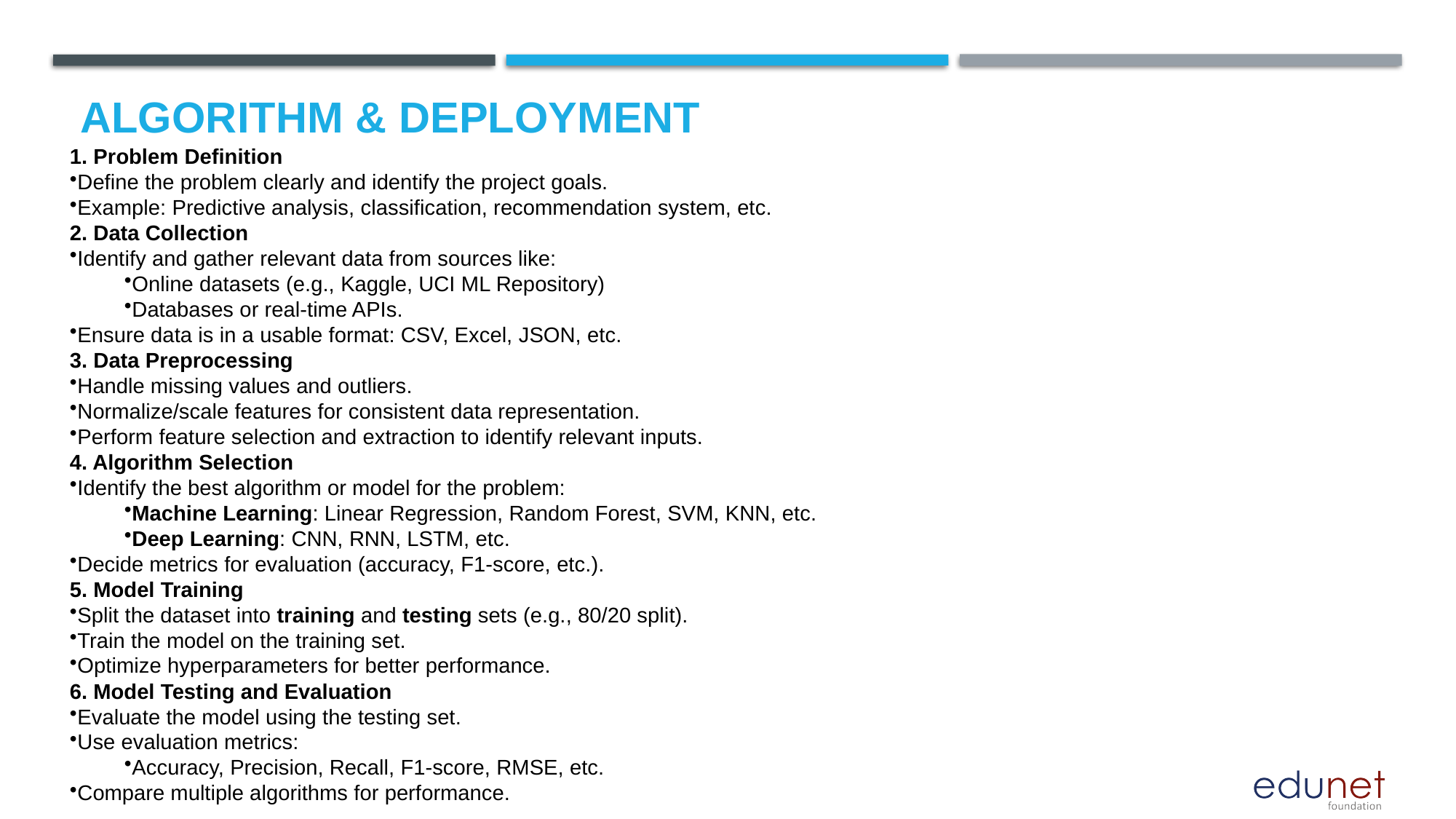

# Algorithm & Deployment
1. Problem Definition
Define the problem clearly and identify the project goals.
Example: Predictive analysis, classification, recommendation system, etc.
2. Data Collection
Identify and gather relevant data from sources like:
Online datasets (e.g., Kaggle, UCI ML Repository)
Databases or real-time APIs.
Ensure data is in a usable format: CSV, Excel, JSON, etc.
3. Data Preprocessing
Handle missing values and outliers.
Normalize/scale features for consistent data representation.
Perform feature selection and extraction to identify relevant inputs.
4. Algorithm Selection
Identify the best algorithm or model for the problem:
Machine Learning: Linear Regression, Random Forest, SVM, KNN, etc.
Deep Learning: CNN, RNN, LSTM, etc.
Decide metrics for evaluation (accuracy, F1-score, etc.).
5. Model Training
Split the dataset into training and testing sets (e.g., 80/20 split).
Train the model on the training set.
Optimize hyperparameters for better performance.
6. Model Testing and Evaluation
Evaluate the model using the testing set.
Use evaluation metrics:
Accuracy, Precision, Recall, F1-score, RMSE, etc.
Compare multiple algorithms for performance.